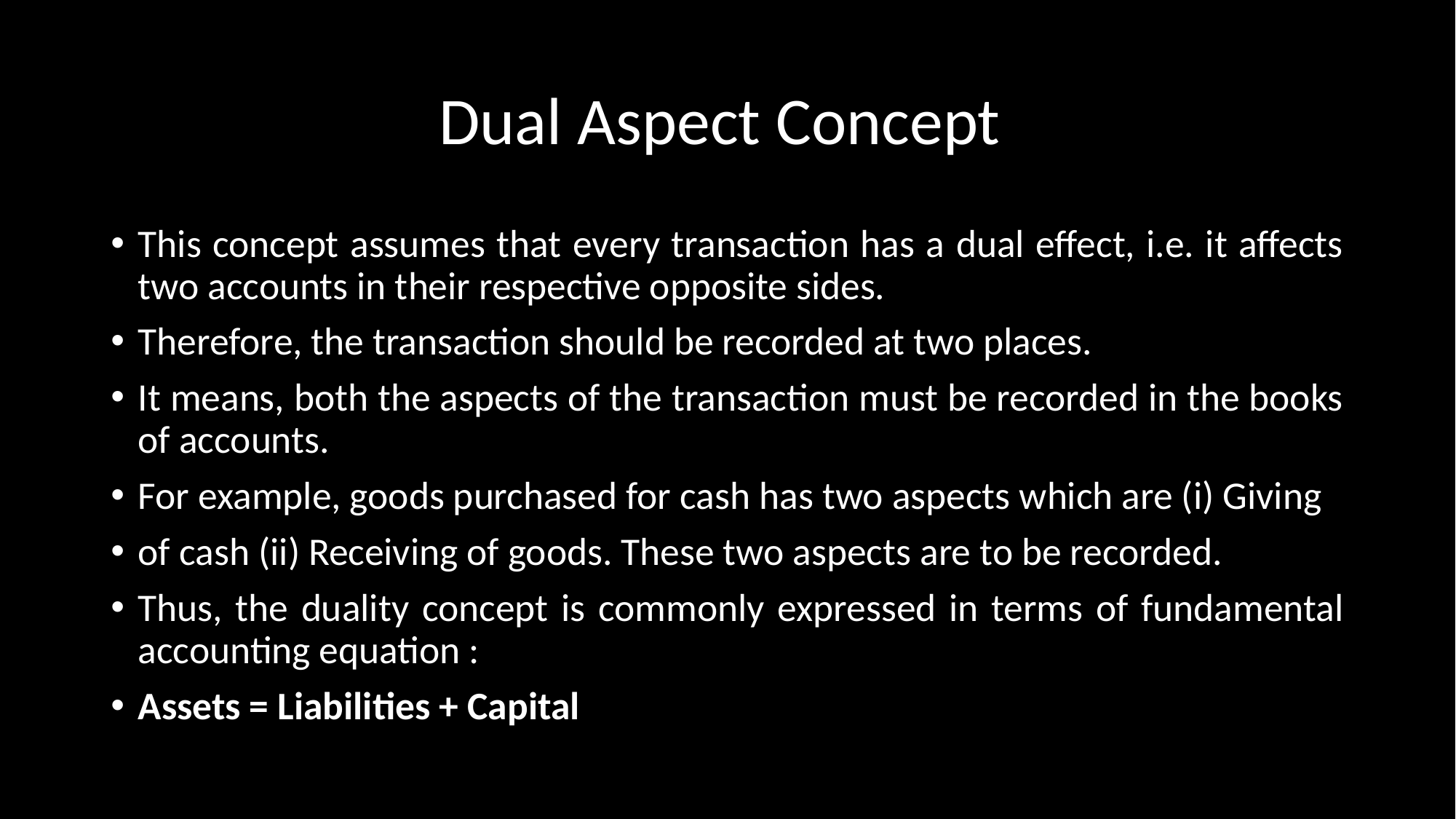

# Dual Aspect Concept
This concept assumes that every transaction has a dual effect, i.e. it affects two accounts in their respective opposite sides.
Therefore, the transaction should be recorded at two places.
It means, both the aspects of the transaction must be recorded in the books of accounts.
For example, goods purchased for cash has two aspects which are (i) Giving
of cash (ii) Receiving of goods. These two aspects are to be recorded.
Thus, the duality concept is commonly expressed in terms of fundamental accounting equation :
Assets = Liabilities + Capital